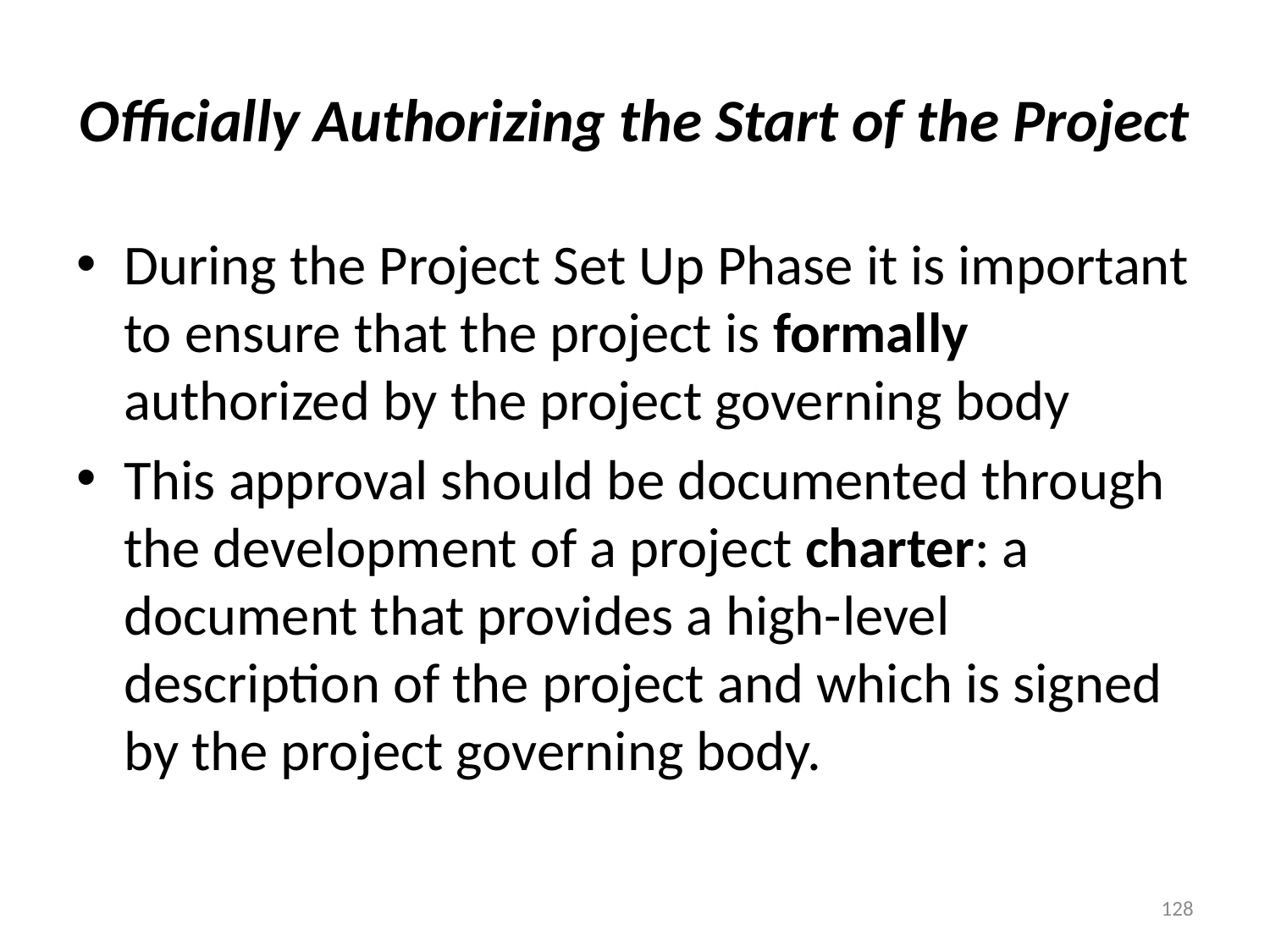

# Officially Authorizing the Start of the Project
During the Project Set Up Phase it is important to ensure that the project is formally authorized by the project governing body
This approval should be documented through the development of a project charter: a document that provides a high-­level description of the project and which is signed by the project governing body.
128